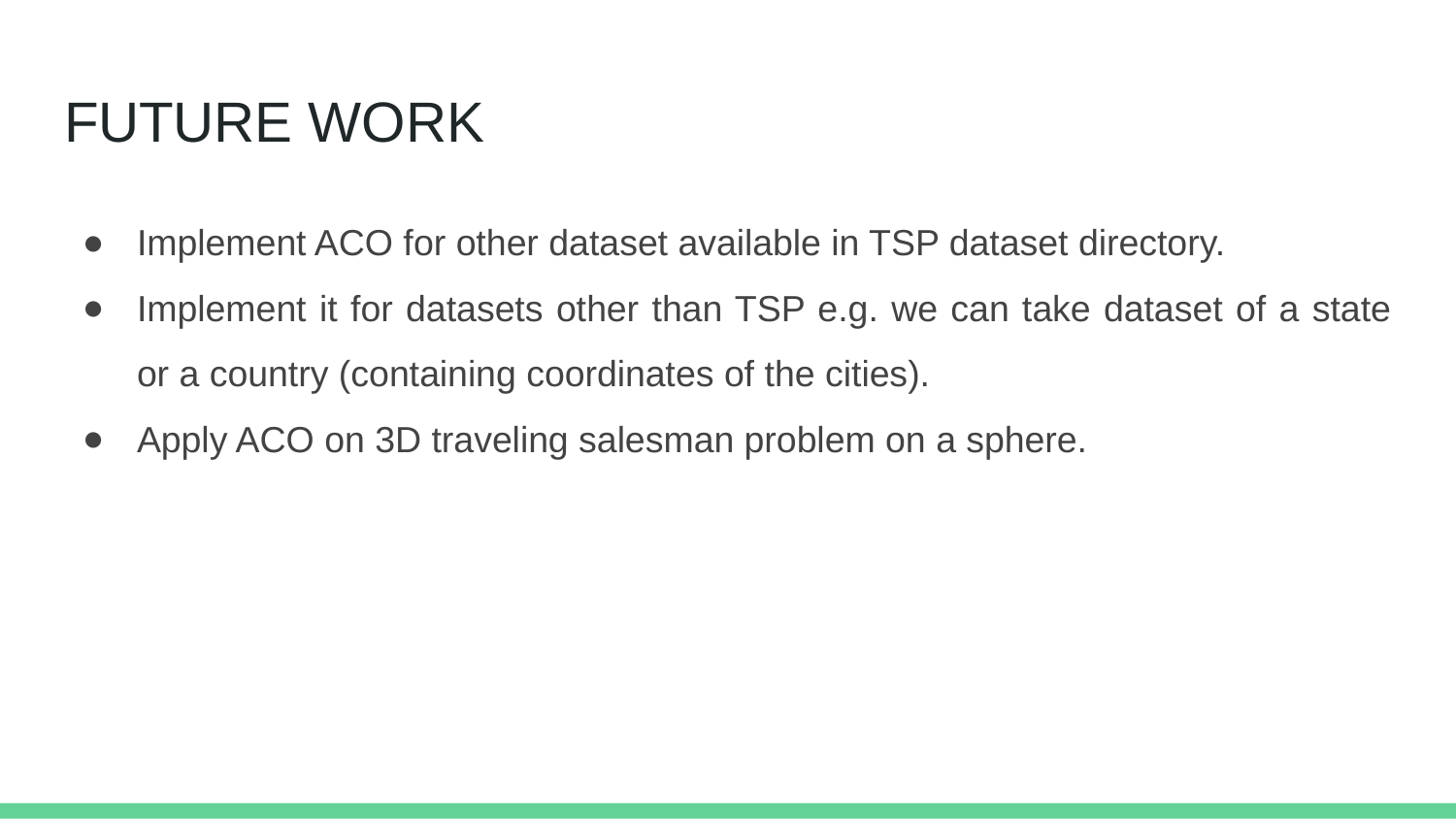

# FUTURE WORK
Implement ACO for other dataset available in TSP dataset directory.
Implement it for datasets other than TSP e.g. we can take dataset of a state or a country (containing coordinates of the cities).
Apply ACO on 3D traveling salesman problem on a sphere.